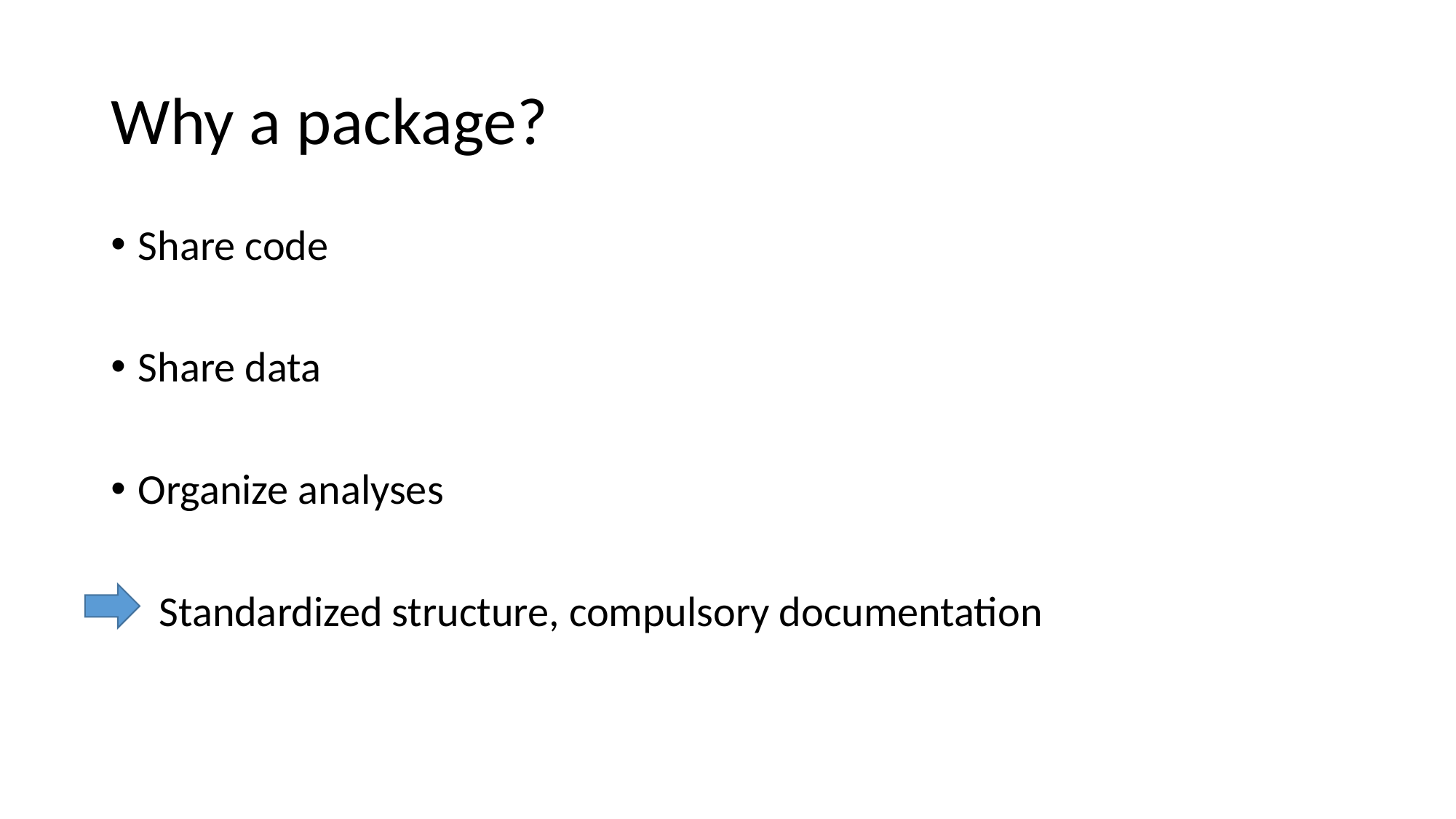

# Why a package?
Share code

Share data

Organize analyses

     Standardized structure, compulsory documentation